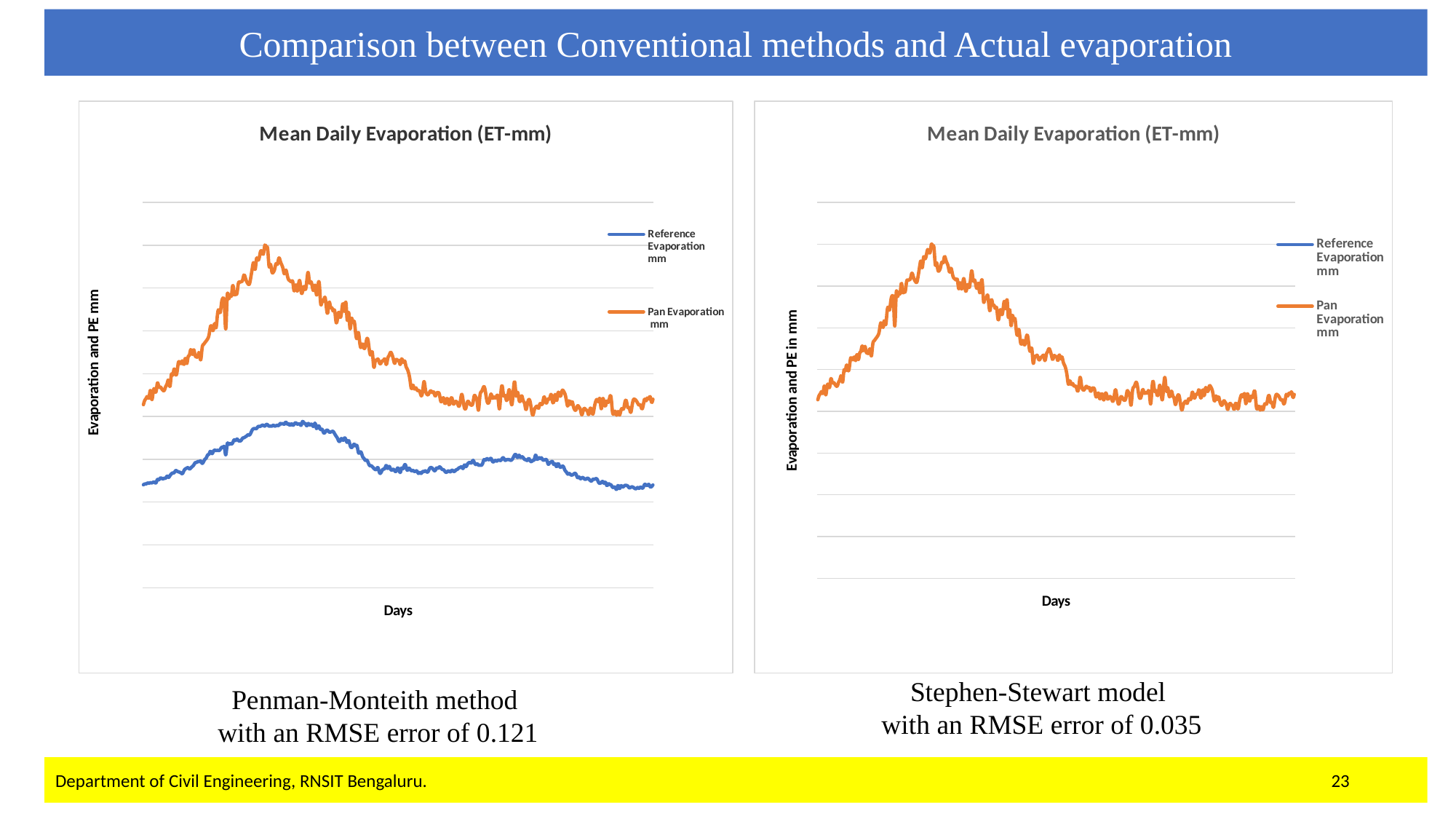

Comparison between Conventional methods and Actual evaporation

### Chart: Mean Daily Evaporation (ET-mm)

| Category | Reference Evaporation  mm | Pan Evaporation  mm |
|---|---|---|

### Chart: Mean Daily Evaporation (ET-mm)

| Category | Reference Evaporation mm | Pan Evaporation mm |
|---|---|---|
Stephen-Stewart model
with an RMSE error of 0.035
Penman-Monteith method
with an RMSE error of 0.121
Department of Civil Engineering, RNSIT Bengaluru.                                                                                                                                                                                                                         23
Department of Civil Engineering, RNSIT Bengaluru.
26